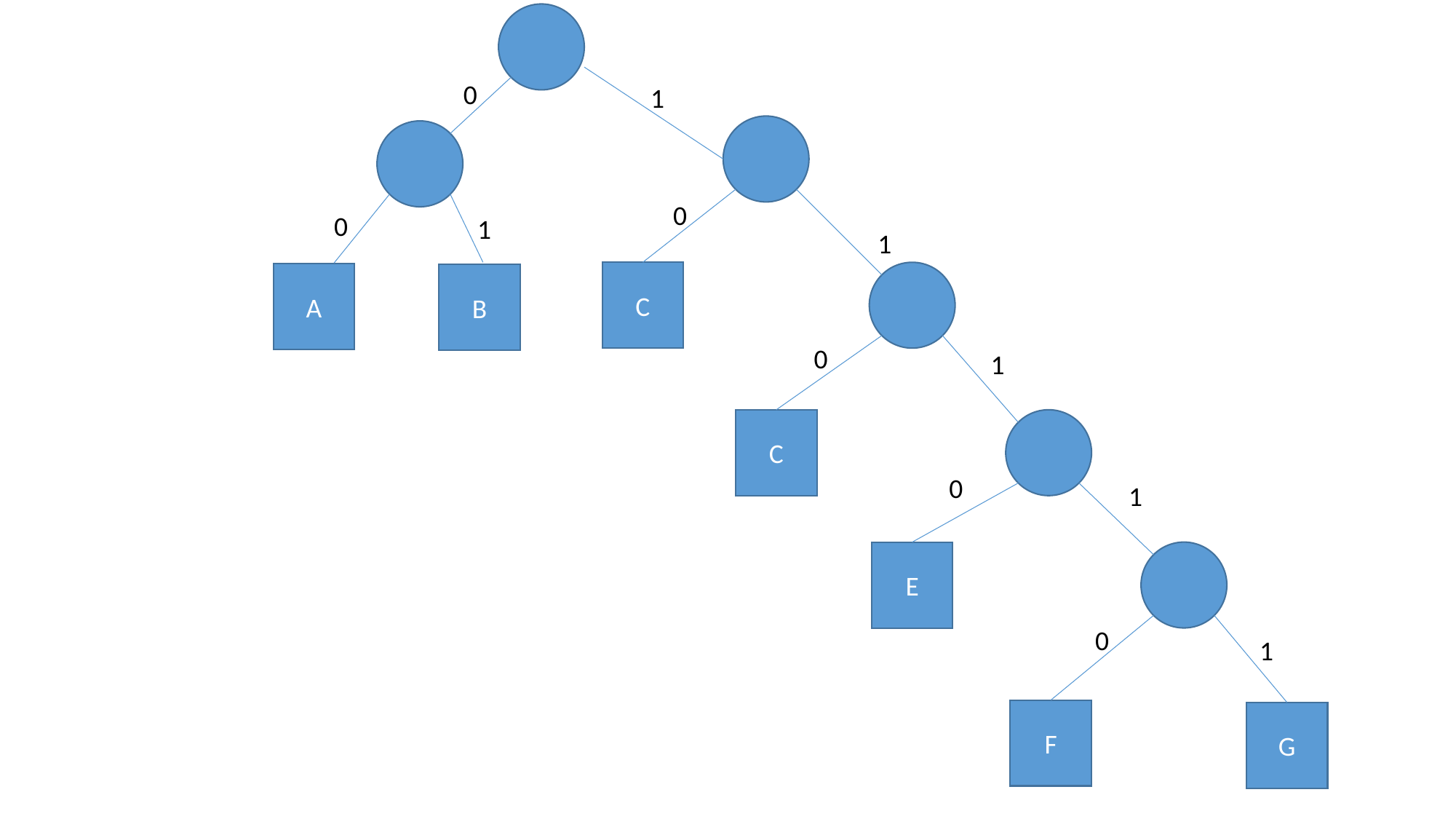

0
1

0
0
1
1
C

A
B
0
1

C
0
1

E
0
1
F
G